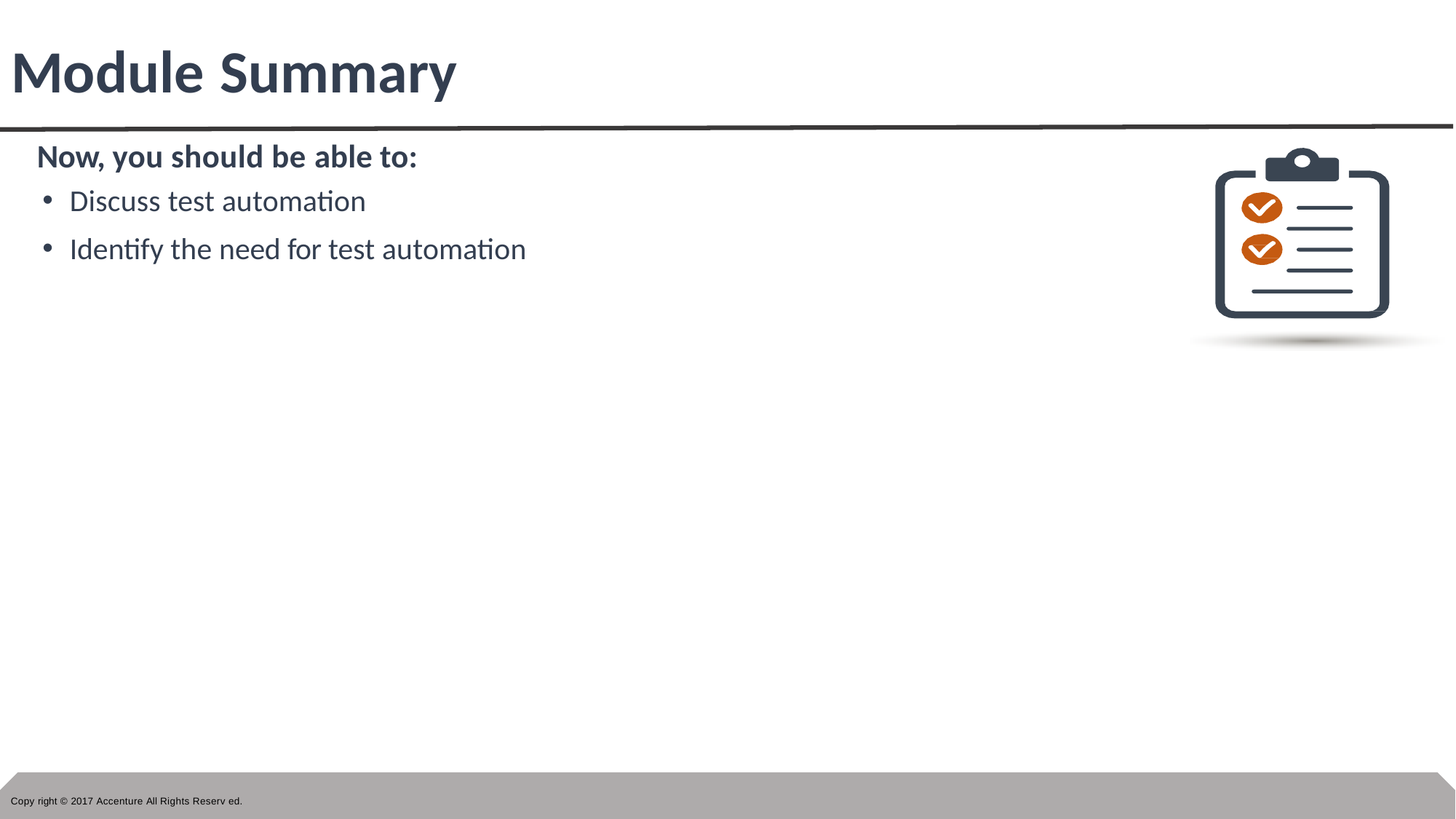

# Module Summary

Now, you should be able to:
Discuss test automation
Identify the need for test automation

Copy right © 2017 Accenture All Rights Reserv ed.